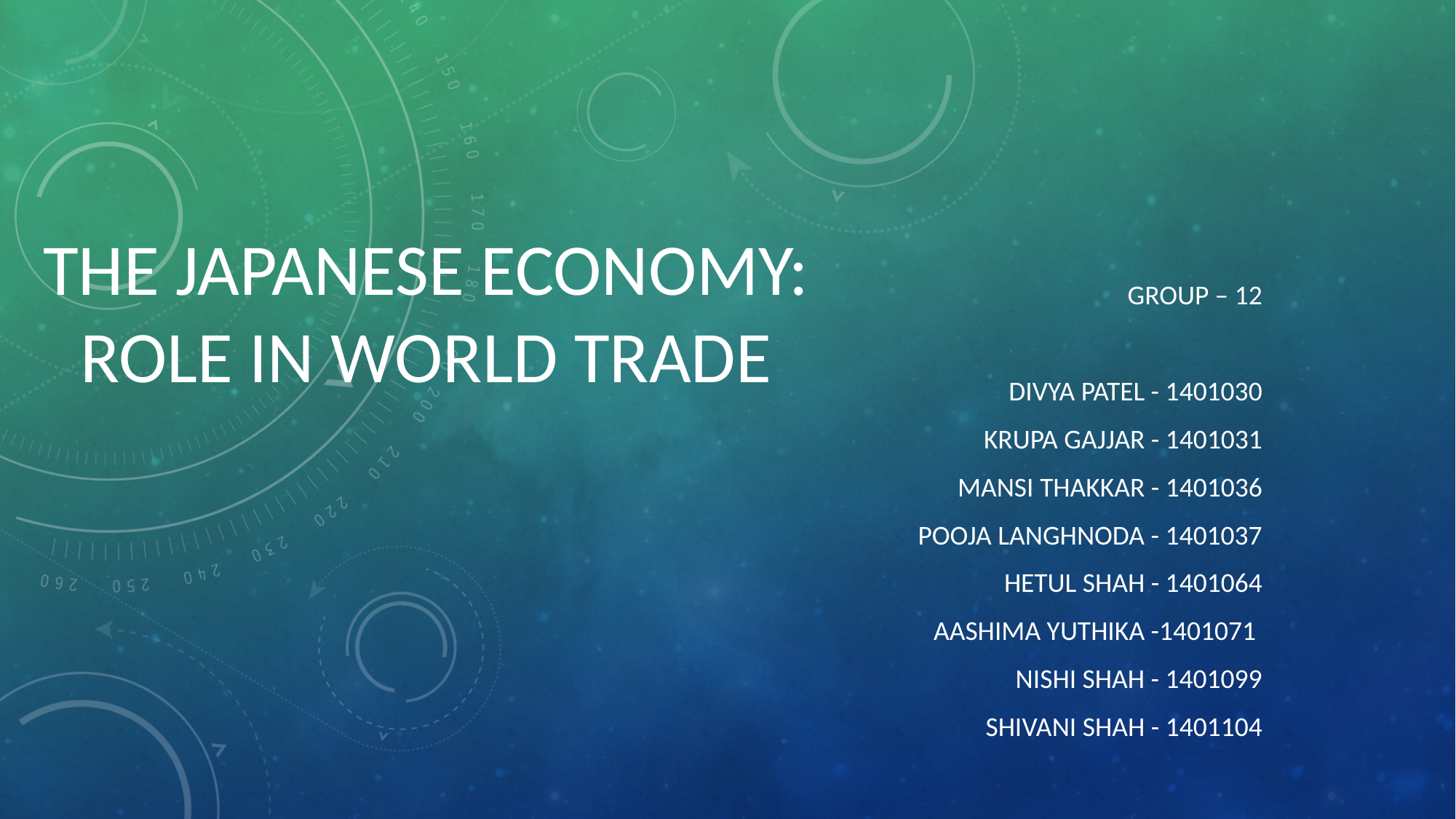

# THE JAPANESE Economy: ROLE IN WORLD TRADE
GROUP – 12

DIVYA PATEL - 1401030
KRUPA GAJJAR - 1401031
MANSI THAKKAR - 1401036
POOJA LANGHNODA - 1401037
HETUL SHAH - 1401064
AASHIMA YUTHIKA -1401071
NISHI SHAH - 1401099
SHIVANI SHAH - 1401104